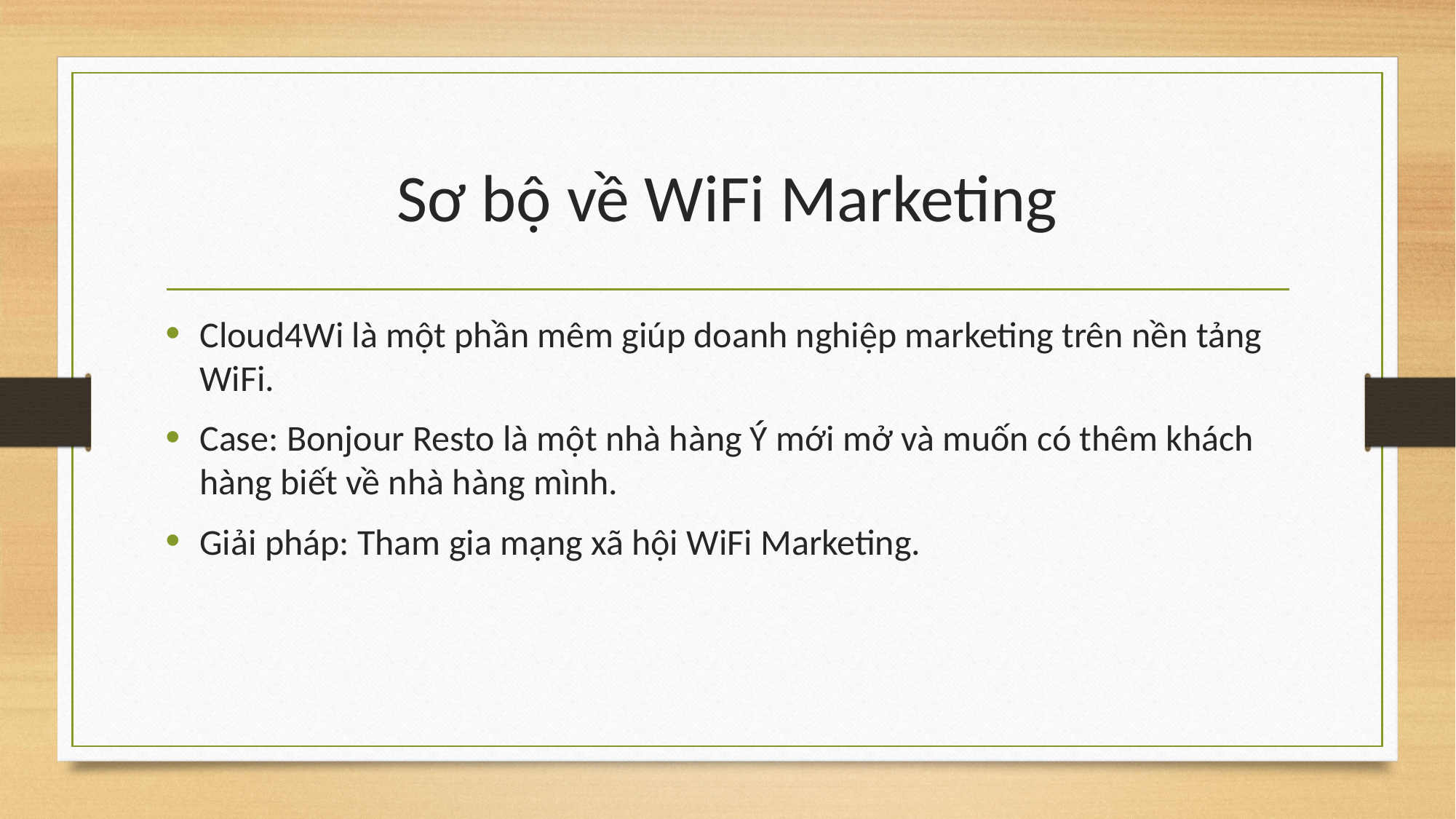

# Sơ bộ về WiFi Marketing
Cloud4Wi là một phần mêm giúp doanh nghiệp marketing trên nền tảng WiFi.
Case: Bonjour Resto là một nhà hàng Ý mới mở và muốn có thêm khách hàng biết về nhà hàng mình.
Giải pháp: Tham gia mạng xã hội WiFi Marketing.